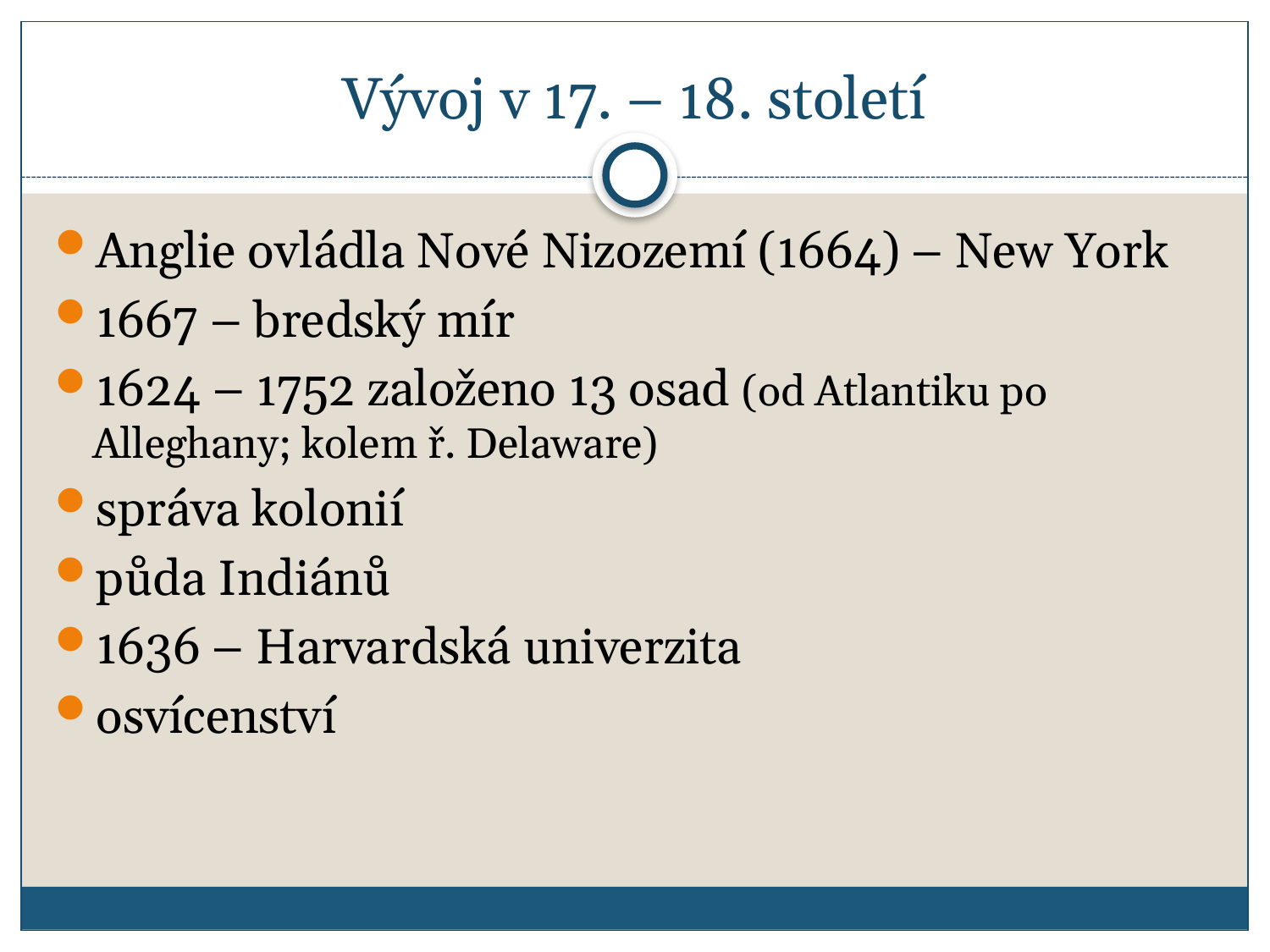

# Vývoj v 17. – 18. století
Anglie ovládla Nové Nizozemí (1664) – New York
1667 – bredský mír
1624 – 1752 založeno 13 osad (od Atlantiku po Alleghany; kolem ř. Delaware)
správa kolonií
půda Indiánů
1636 – Harvardská univerzita
osvícenství